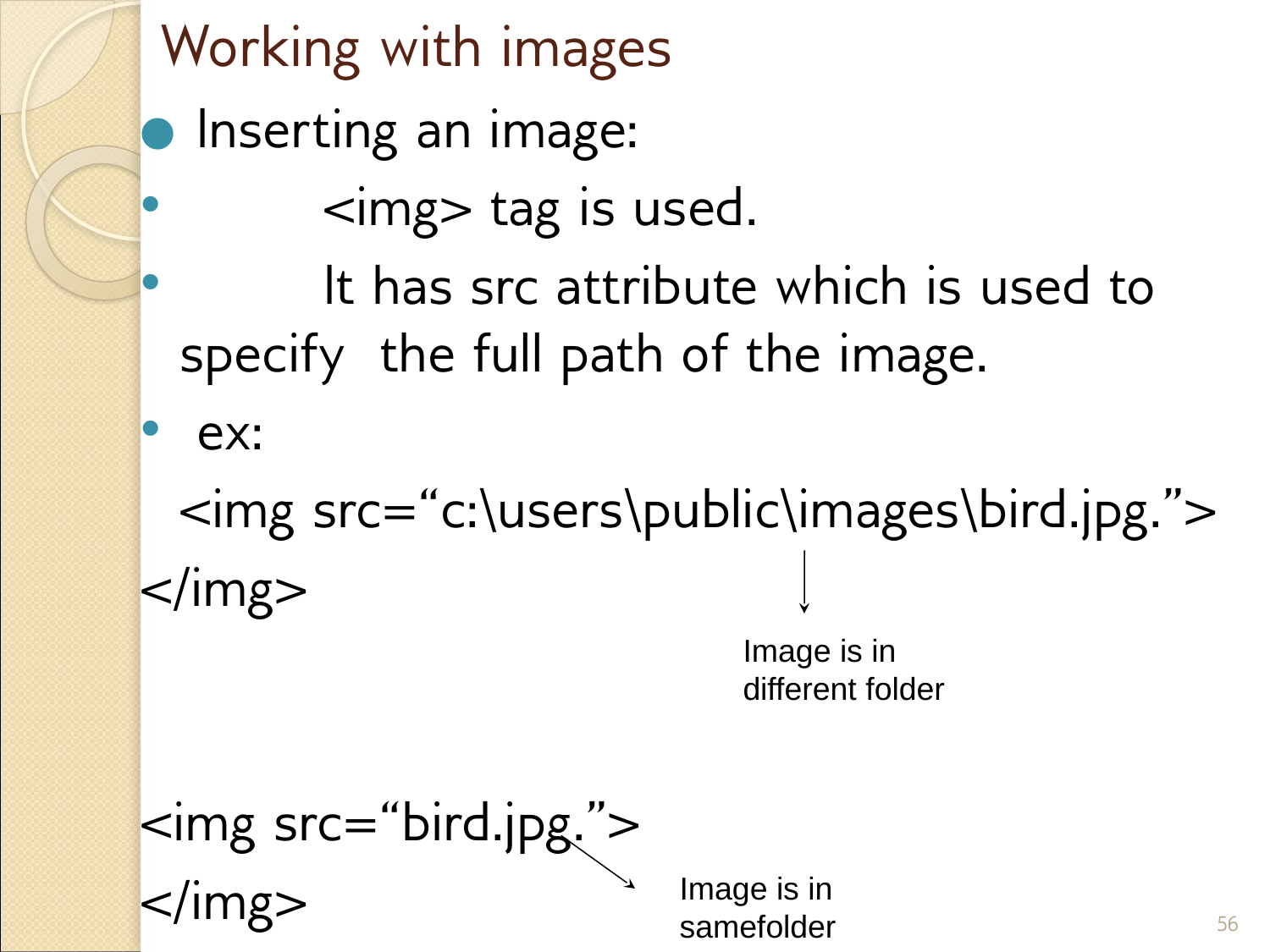

# Working with images
 Inserting an image:
	 <img> tag is used.
	 It has src attribute which is used to 	specify  the full path of the image.
 ex:
	<img src=“c:\users\public\images\bird.jpg.”>
</img>

<img src=“bird.jpg.”>
</img>

Image is in different folder
Image is in samefolder
56